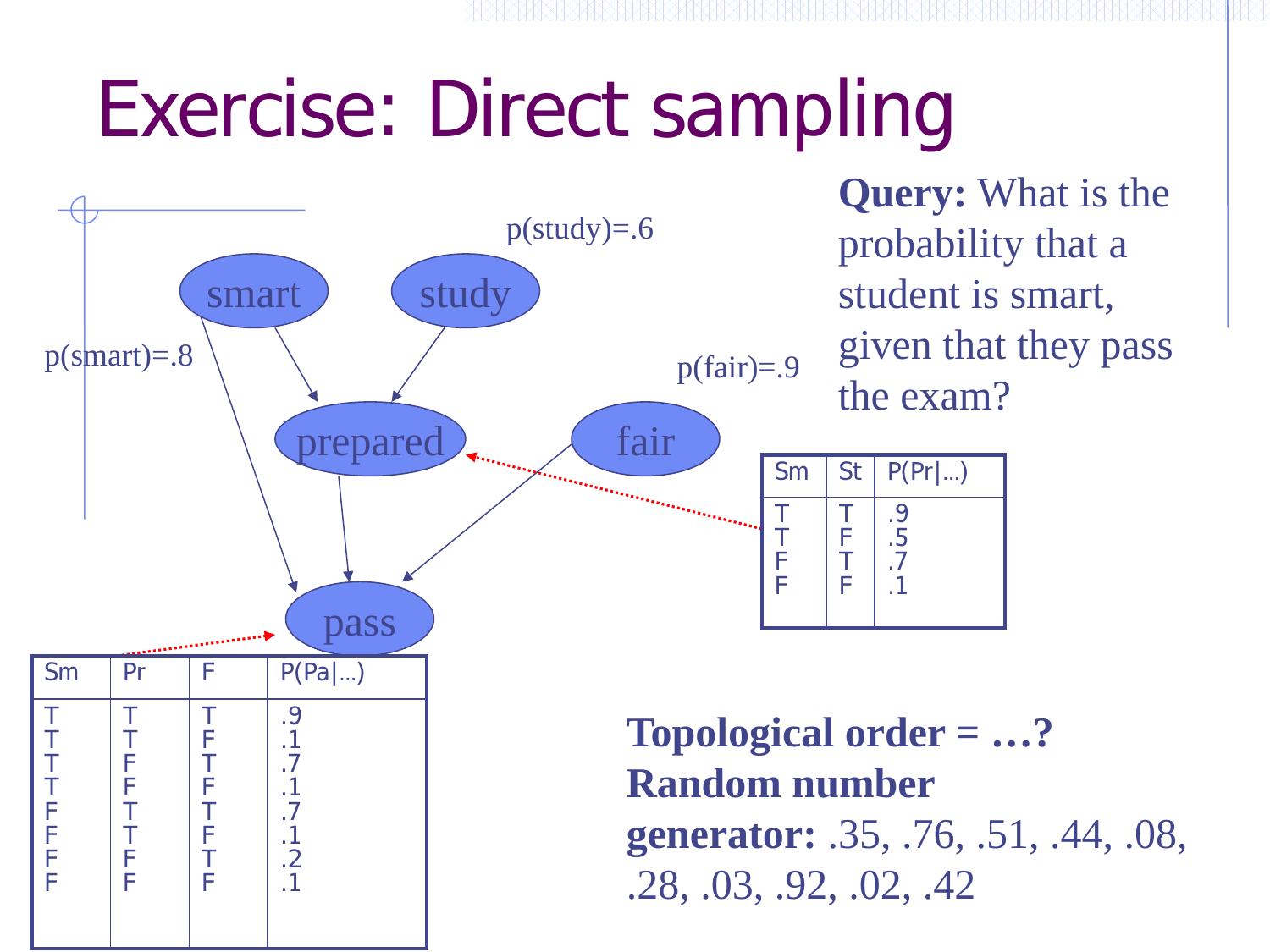

# Exercise: Direct sampling
Query: What is the probability that a student is smart, given that they pass the exam?
p(study)=.6
smart
study

p(smart)=.8

p(fair)=.9
prepared
fair

| Sm | St | P(Pr|…) |
| --- | --- | --- |
| T T F F | T F T F | .9 .5 .7 .1 |

pass

| Sm | Pr | F | P(Pa|…) |
| --- | --- | --- | --- |
| T T T T F F F F | T T F F T T F F | T F T F T F T F | .9 .1 .7 .1 .7 .1 .2 .1 |
Topological order = …?
Random number generator: .35, .76, .51, .44, .08, .28, .03, .92, .02, .42